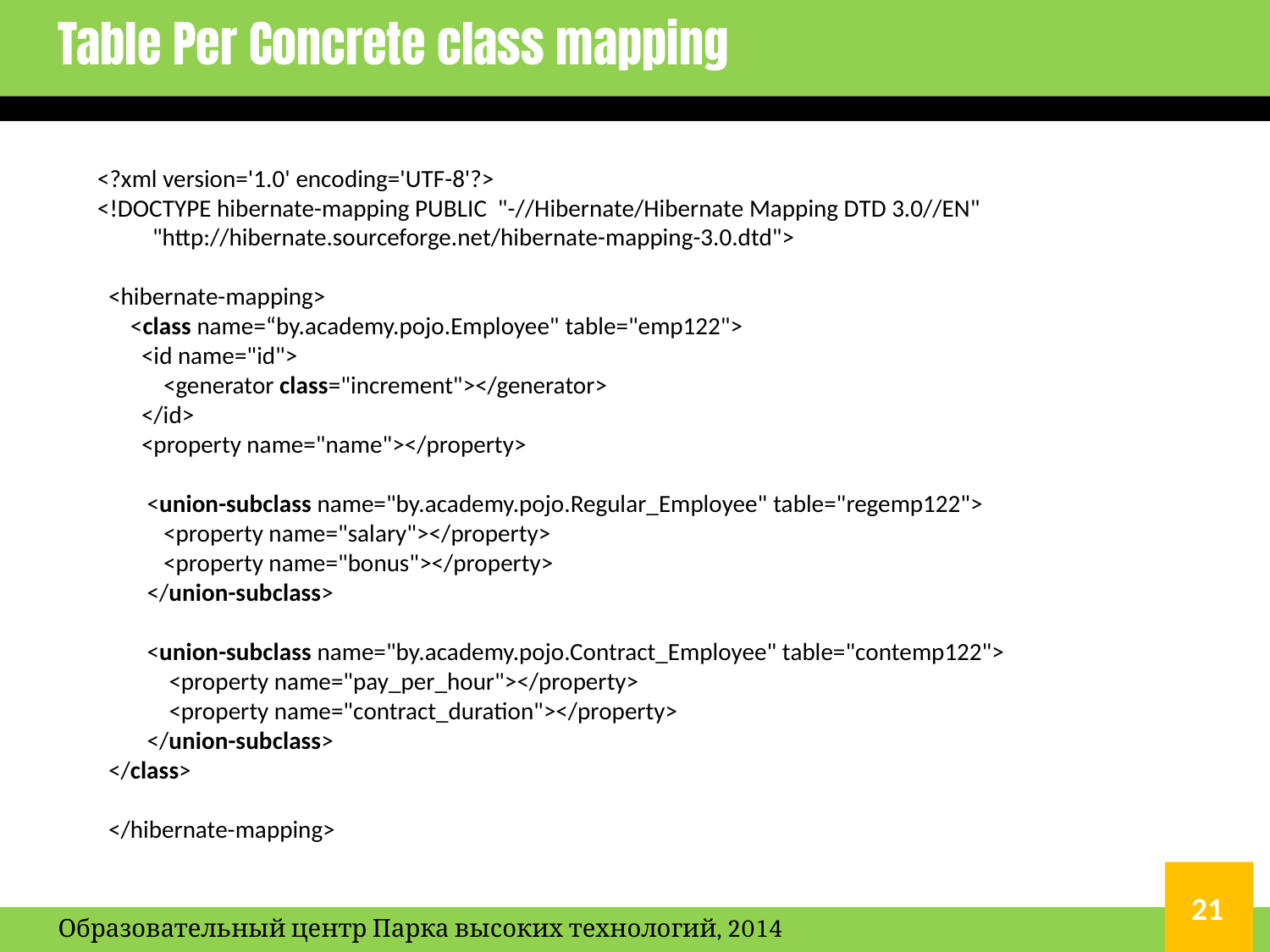

# Table Per Concrete class mapping
<?xml version='1.0' encoding='UTF-8'?>
<!DOCTYPE hibernate-mapping PUBLIC  "-//Hibernate/Hibernate Mapping DTD 3.0//EN"
          "http://hibernate.sourceforge.net/hibernate-mapping-3.0.dtd">

  <hibernate-mapping>
      <class name=“by.academy.pojo.Employee" table="emp122">
        <id name="id">
            <generator class="increment"></generator>
        </id>
        <property name="name"></property>

         <union-subclass name="by.academy.pojo.Regular_Employee" table="regemp122">
            <property name="salary"></property>
            <property name="bonus"></property>
         </union-subclass>

         <union-subclass name="by.academy.pojo.Contract_Employee" table="contemp122">
             <property name="pay_per_hour"></property>
             <property name="contract_duration"></property>
         </union-subclass>
  </class>

  </hibernate-mapping>
21